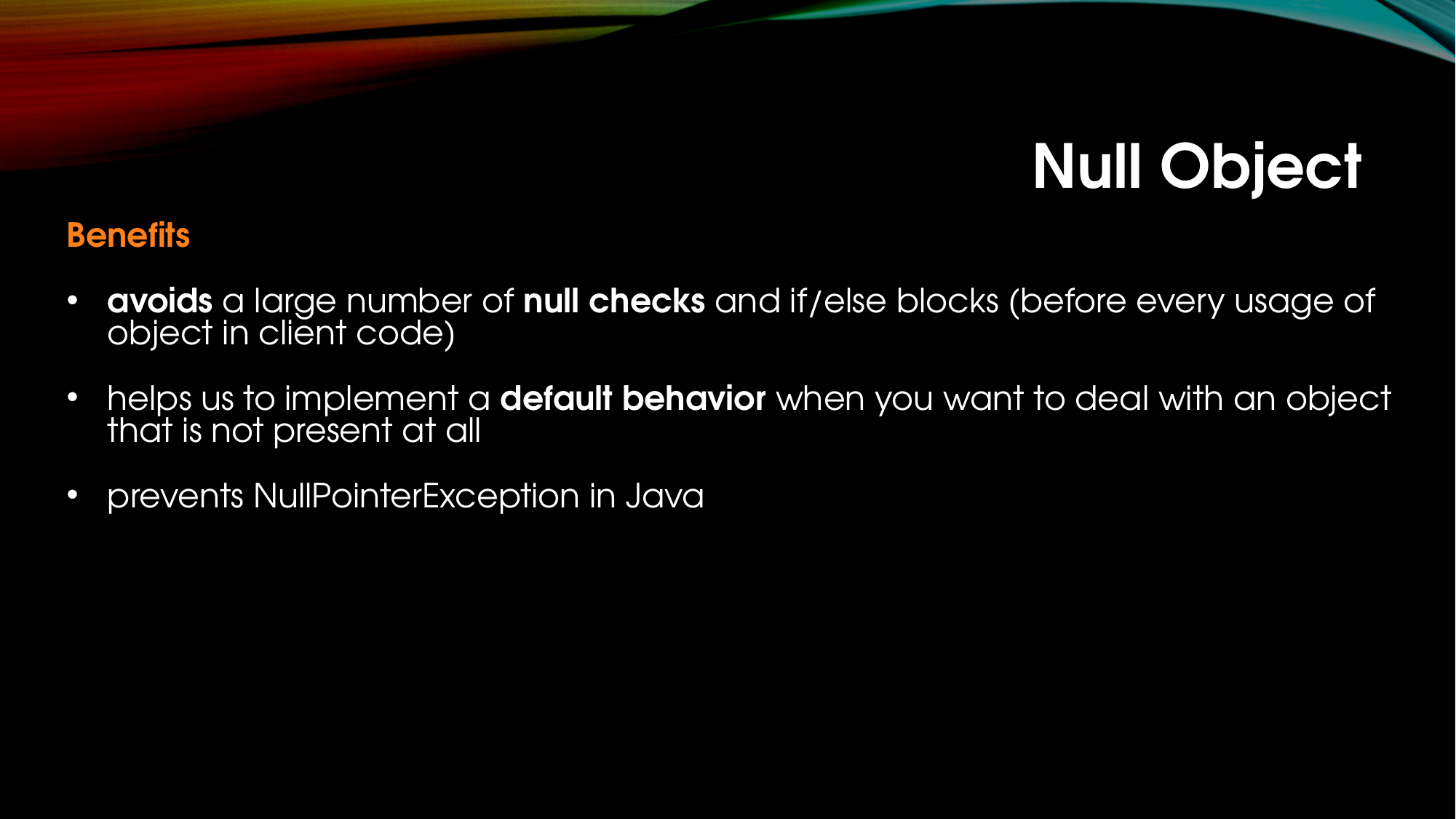

Null Object
Benefits
avoids a large number of null checks and if/else blocks (before every usage of object in client code)
helps us to implement a default behavior when you want to deal with an object that is not present at all
prevents NullPointerException in Java